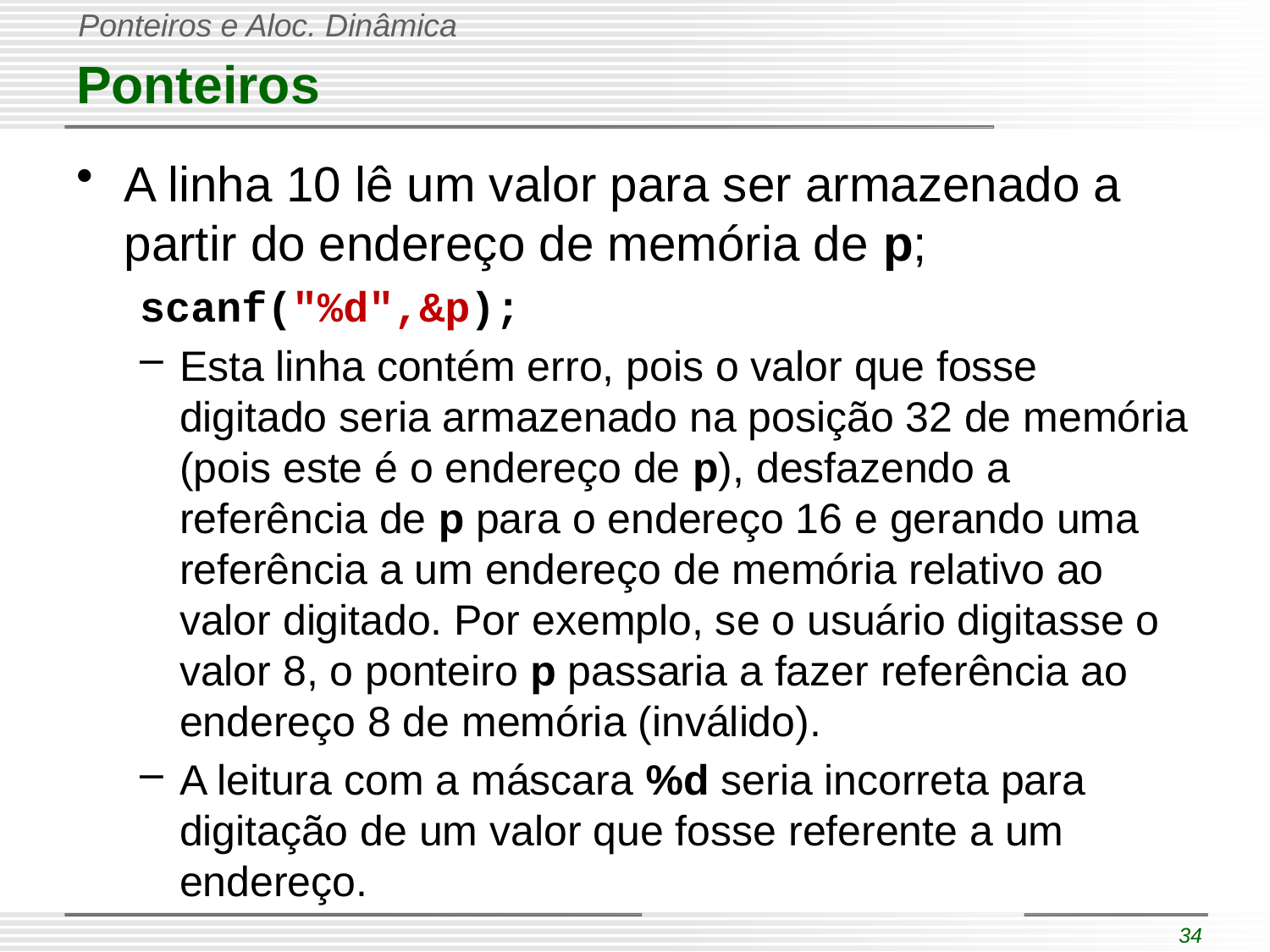

# Ponteiros
A linha 10 lê um valor para ser armazenado a partir do endereço de memória de p;
scanf("%d",&p);
Esta linha contém erro, pois o valor que fosse digitado seria armazenado na posição 32 de memória (pois este é o endereço de p), desfazendo a referência de p para o endereço 16 e gerando uma referência a um endereço de memória relativo ao valor digitado. Por exemplo, se o usuário digitasse o valor 8, o ponteiro p passaria a fazer referência ao endereço 8 de memória (inválido).
A leitura com a máscara %d seria incorreta para digitação de um valor que fosse referente a um endereço.